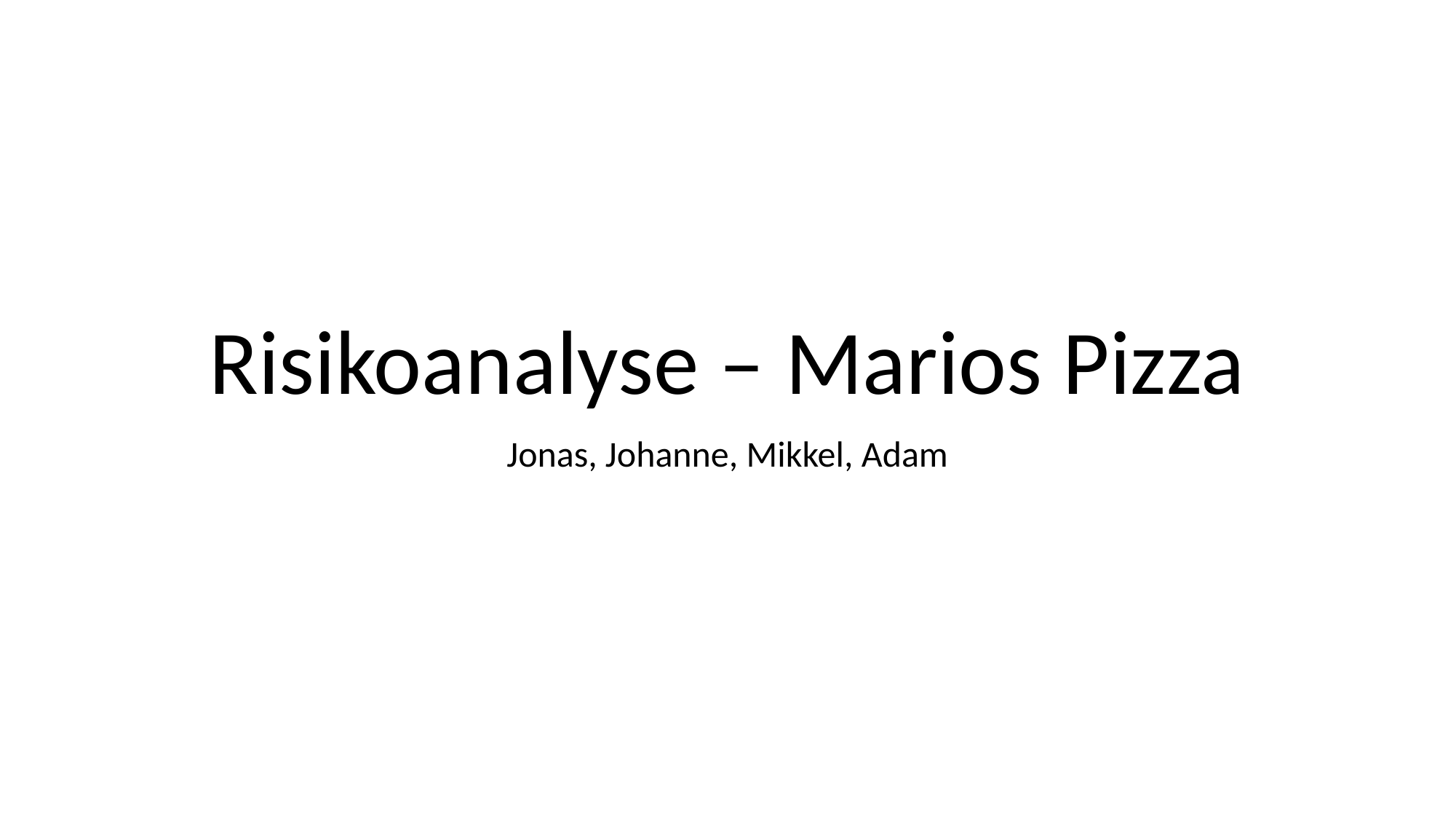

# Risikoanalyse – Marios Pizza
Jonas, Johanne, Mikkel, Adam